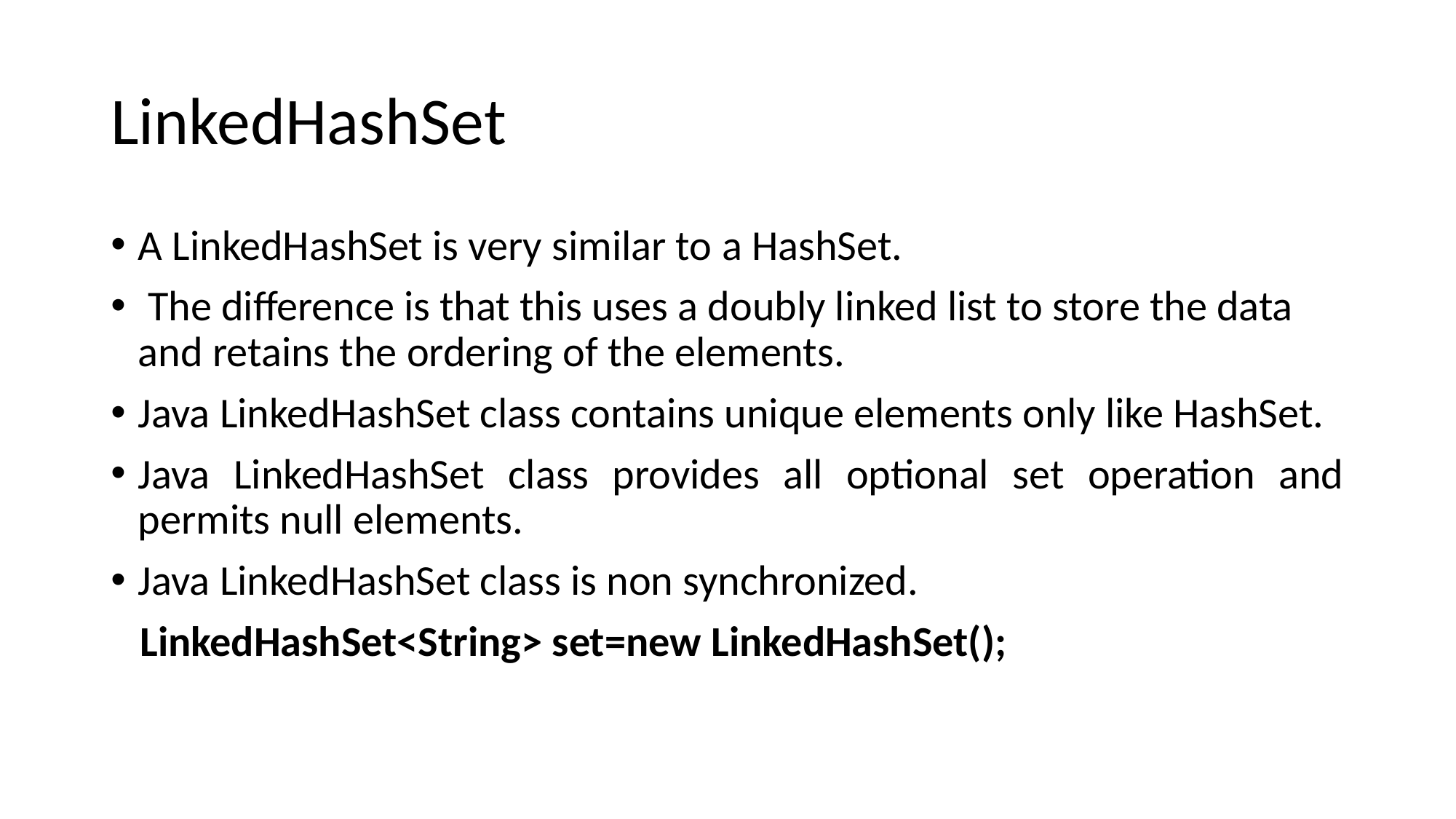

# LinkedHashSet
A LinkedHashSet is very similar to a HashSet.
 The difference is that this uses a doubly linked list to store the data and retains the ordering of the elements.
Java LinkedHashSet class contains unique elements only like HashSet.
Java LinkedHashSet class provides all optional set operation and permits null elements.
Java LinkedHashSet class is non synchronized.
   LinkedHashSet<String> set=new LinkedHashSet();